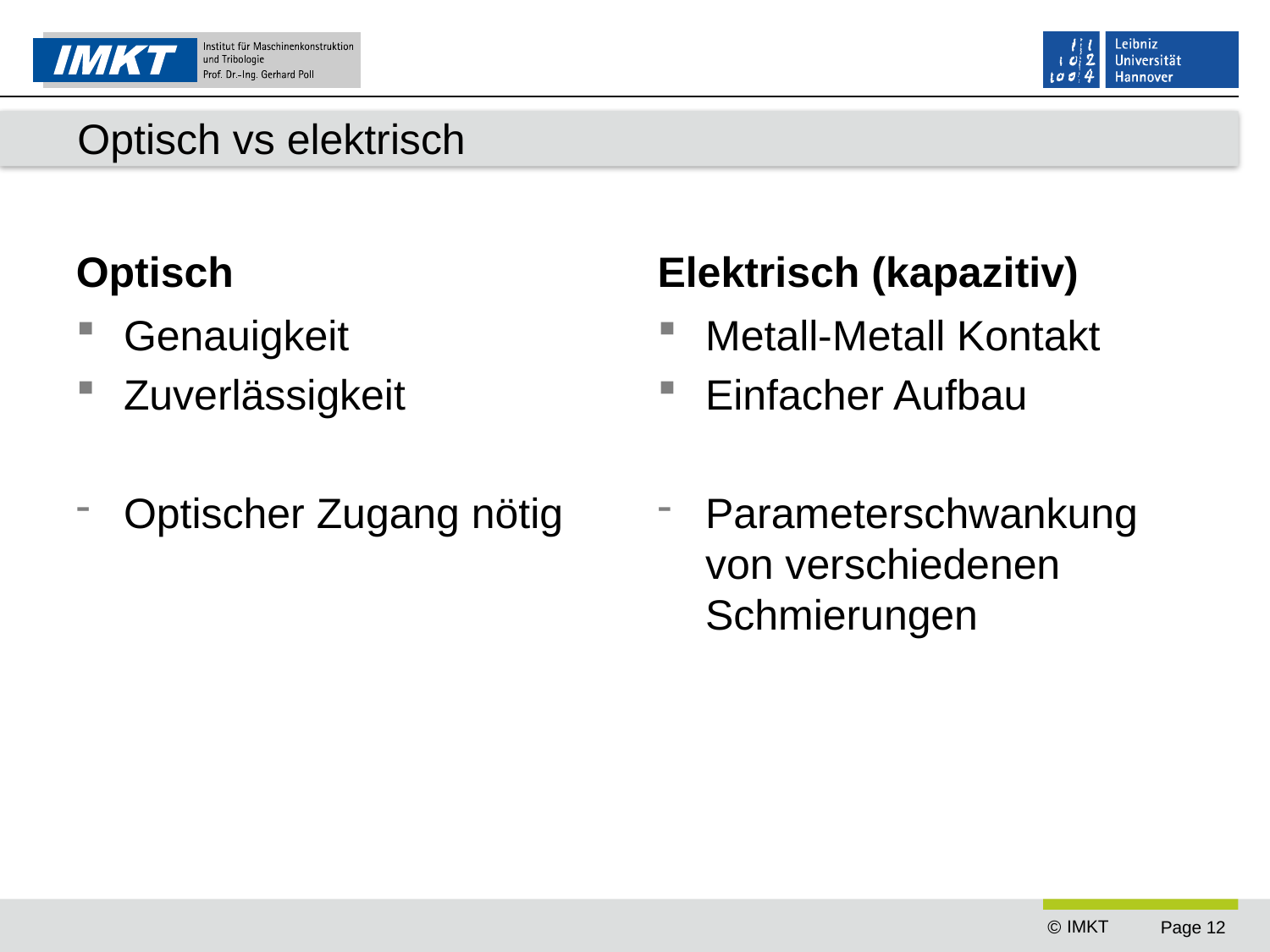

# Optisch vs elektrisch
Optisch
Elektrisch (kapazitiv)
Genauigkeit
Zuverlässigkeit

Optischer Zugang nötig
Metall-Metall Kontakt
Einfacher Aufbau

Parameterschwankung von verschiedenen Schmierungen